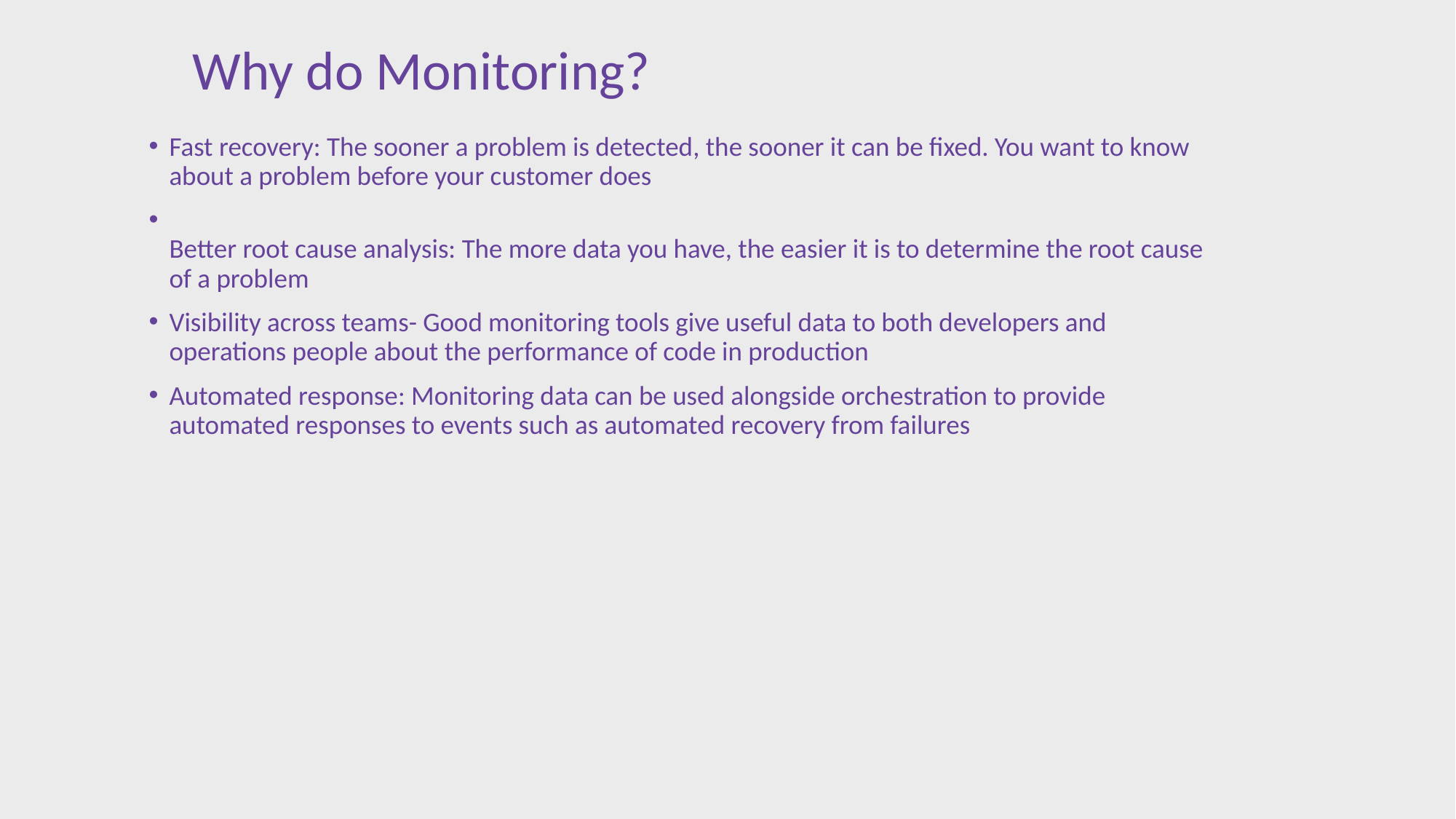

# Why do Monitoring?
Fast recovery: The sooner a problem is detected, the sooner it can be fixed. You want to know about a problem before your customer does
Better root cause analysis: The more data you have, the easier it is to determine the root cause of a problem
Visibility across teams- Good monitoring tools give useful data to both developers and operations people about the performance of code in production
Automated response: Monitoring data can be used alongside orchestration to provide automated responses to events such as automated recovery from failures